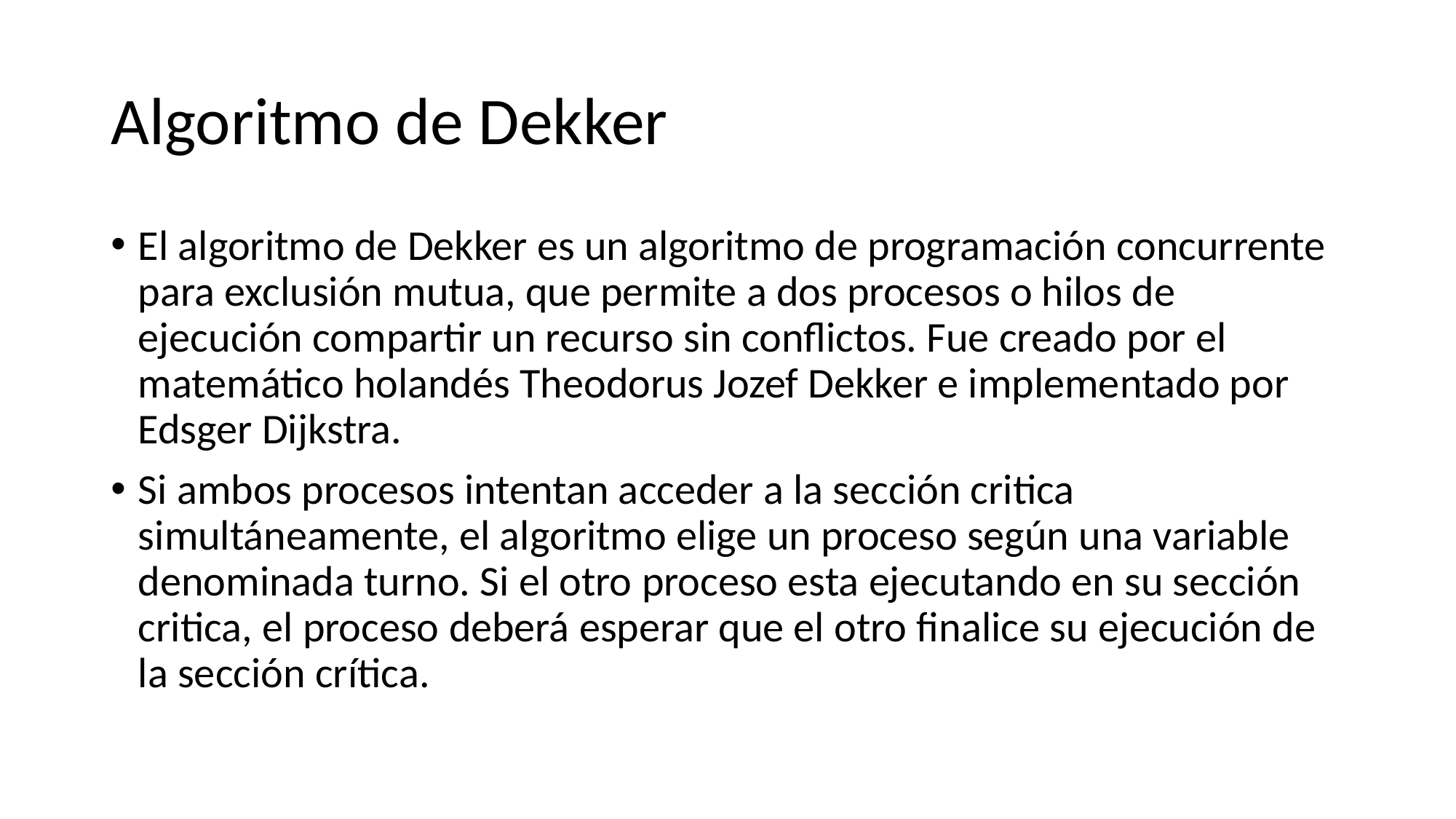

# Algoritmo de Dekker
El algoritmo de Dekker es un algoritmo de programación concurrente para exclusión mutua, que permite a dos procesos o hilos de ejecución compartir un recurso sin conflictos. Fue creado por el matemático holandés Theodorus Jozef Dekker e implementado por Edsger Dijkstra.
Si ambos procesos intentan acceder a la sección critica simultáneamente, el algoritmo elige un proceso según una variable denominada turno. Si el otro proceso esta ejecutando en su sección critica, el proceso deberá esperar que el otro finalice su ejecución de la sección crítica.